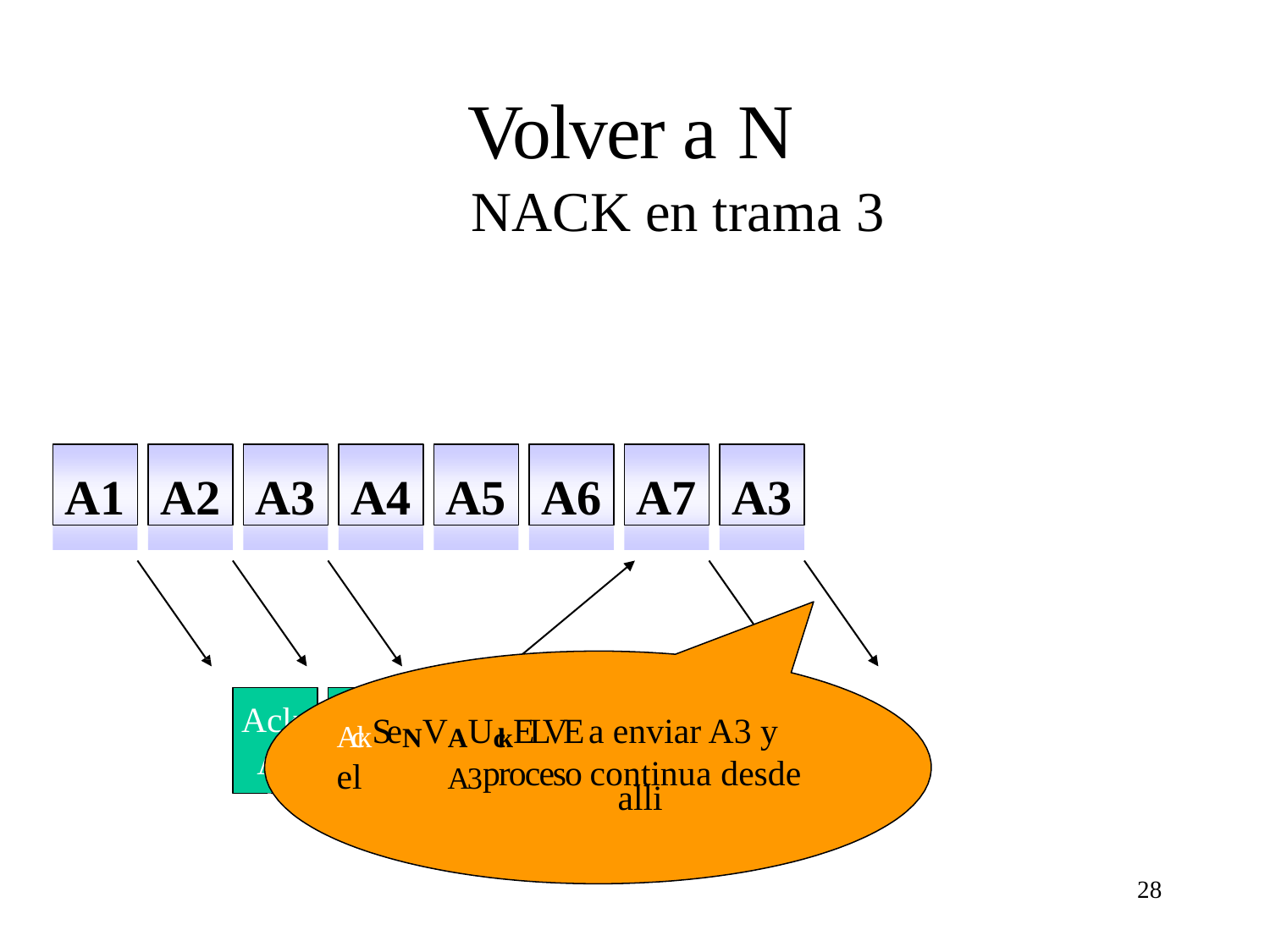

# Volver a N
NACK en trama 3

A1

A2

A3

A4

A5

A6

A7

A3

AckSeNVAUckELVE a enviar A3 y el
Ack
A1	A2
A3proceso continua desde
alli
28